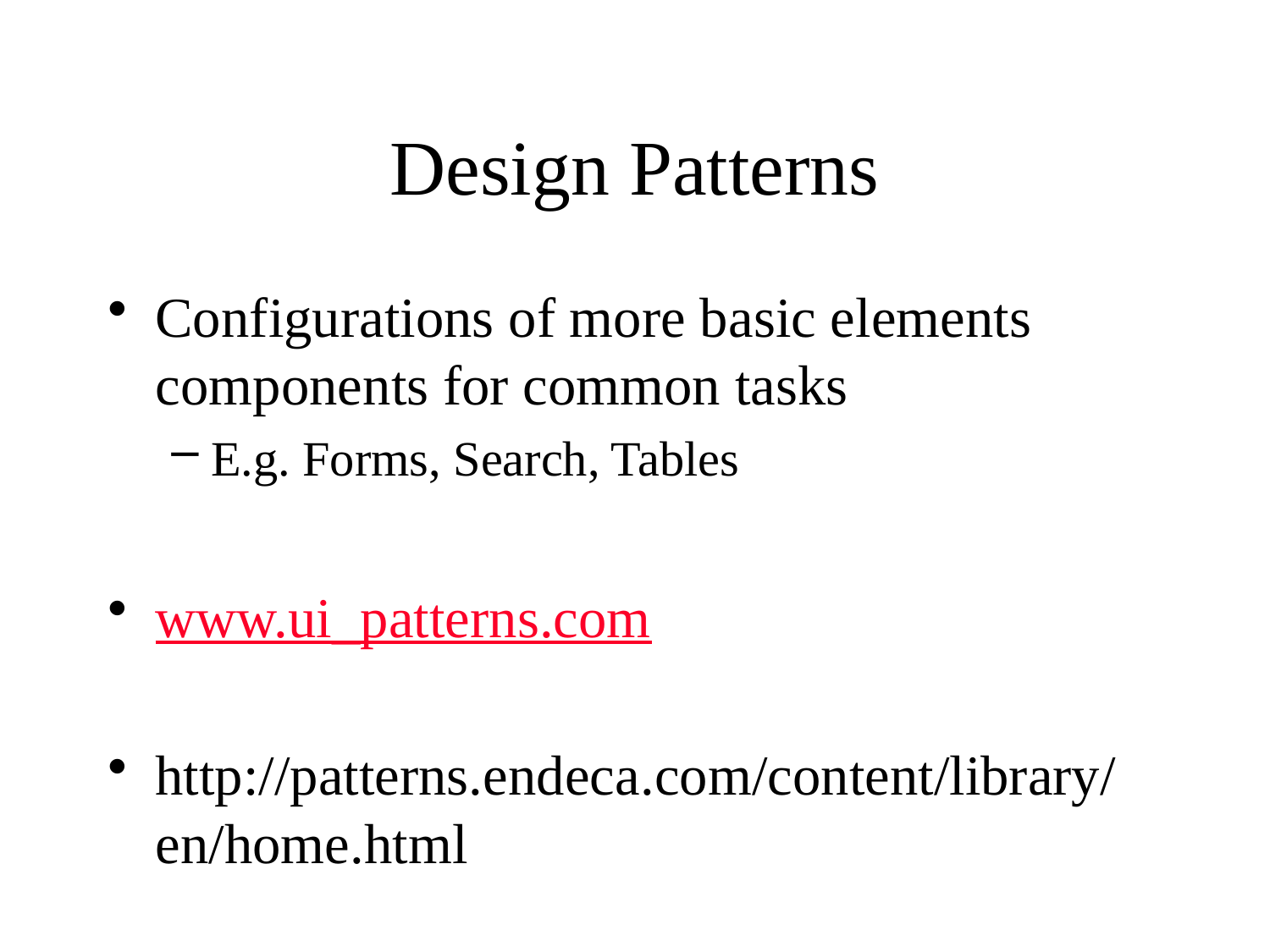

# Design Patterns
Configurations of more basic elements components for common tasks
E.g. Forms, Search, Tables

www.ui_patterns.com

http://patterns.endeca.com/content/library/en/home.html